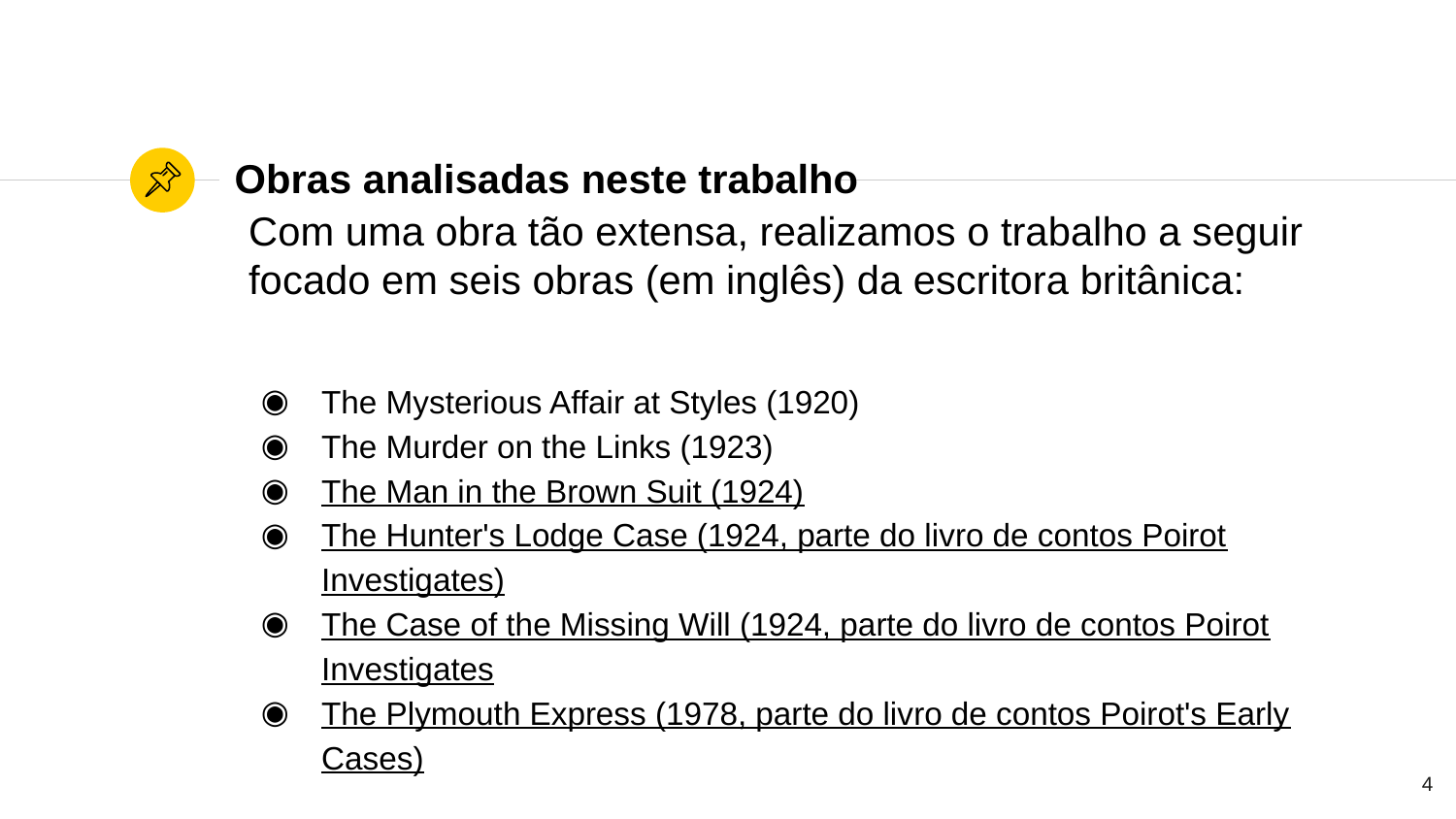

# Obras analisadas neste trabalho

Com uma obra tão extensa, realizamos o trabalho a seguir focado em seis obras (em inglês) da escritora britânica:

The Mysterious Affair at Styles (1920)
The Murder on the Links (1923)
The Man in the Brown Suit (1924)
The Hunter's Lodge Case (1924, parte do livro de contos Poirot Investigates)
The Case of the Missing Will (1924, parte do livro de contos Poirot Investigates
The Plymouth Express (1978, parte do livro de contos Poirot's Early Cases)

4